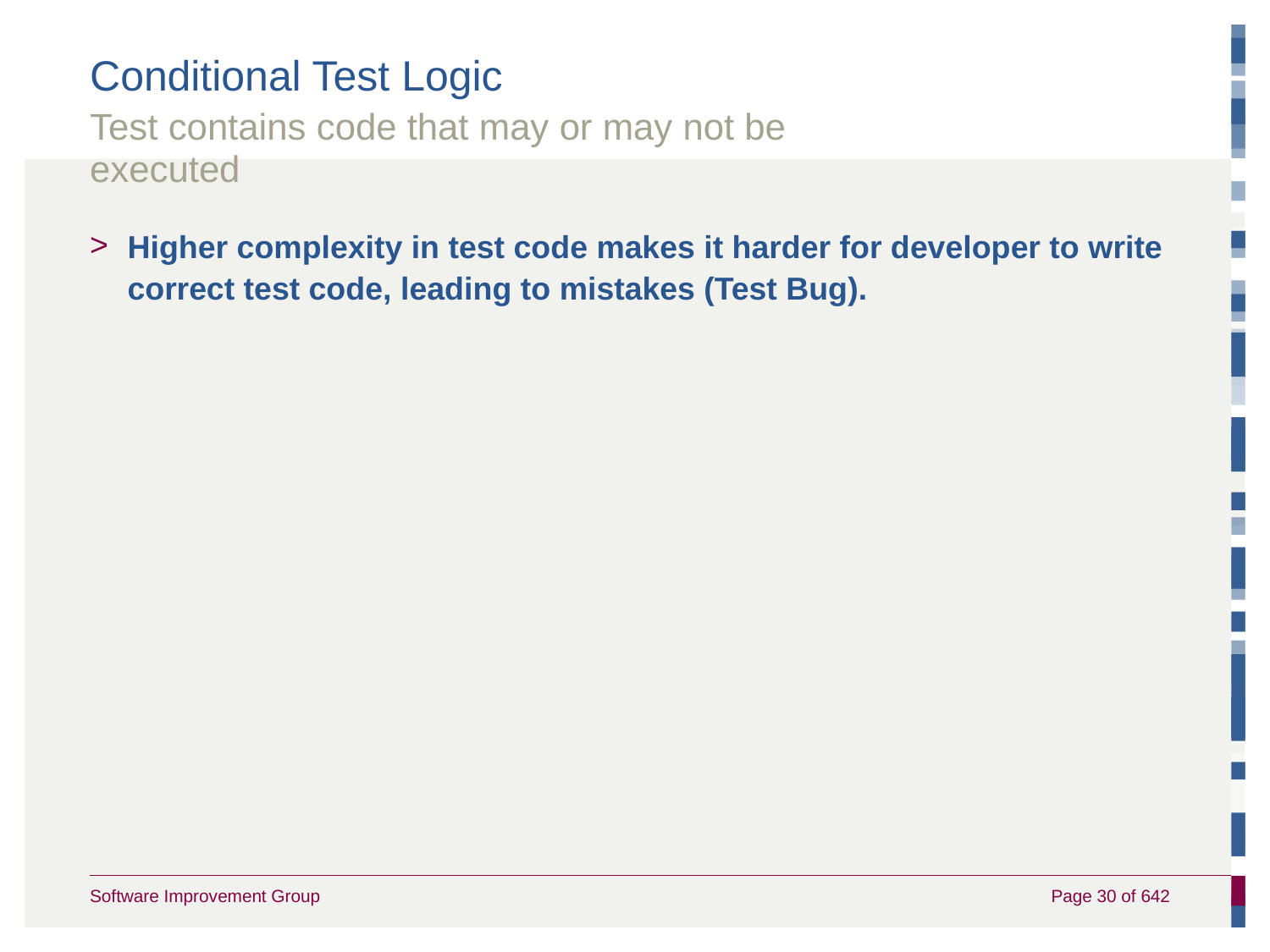

# Conditional Test Logic
Test contains code that may or may not be executed
Higher complexity in test code makes it harder for developer to write correct test code, leading to mistakes (Test Bug).
Page 30 of 642